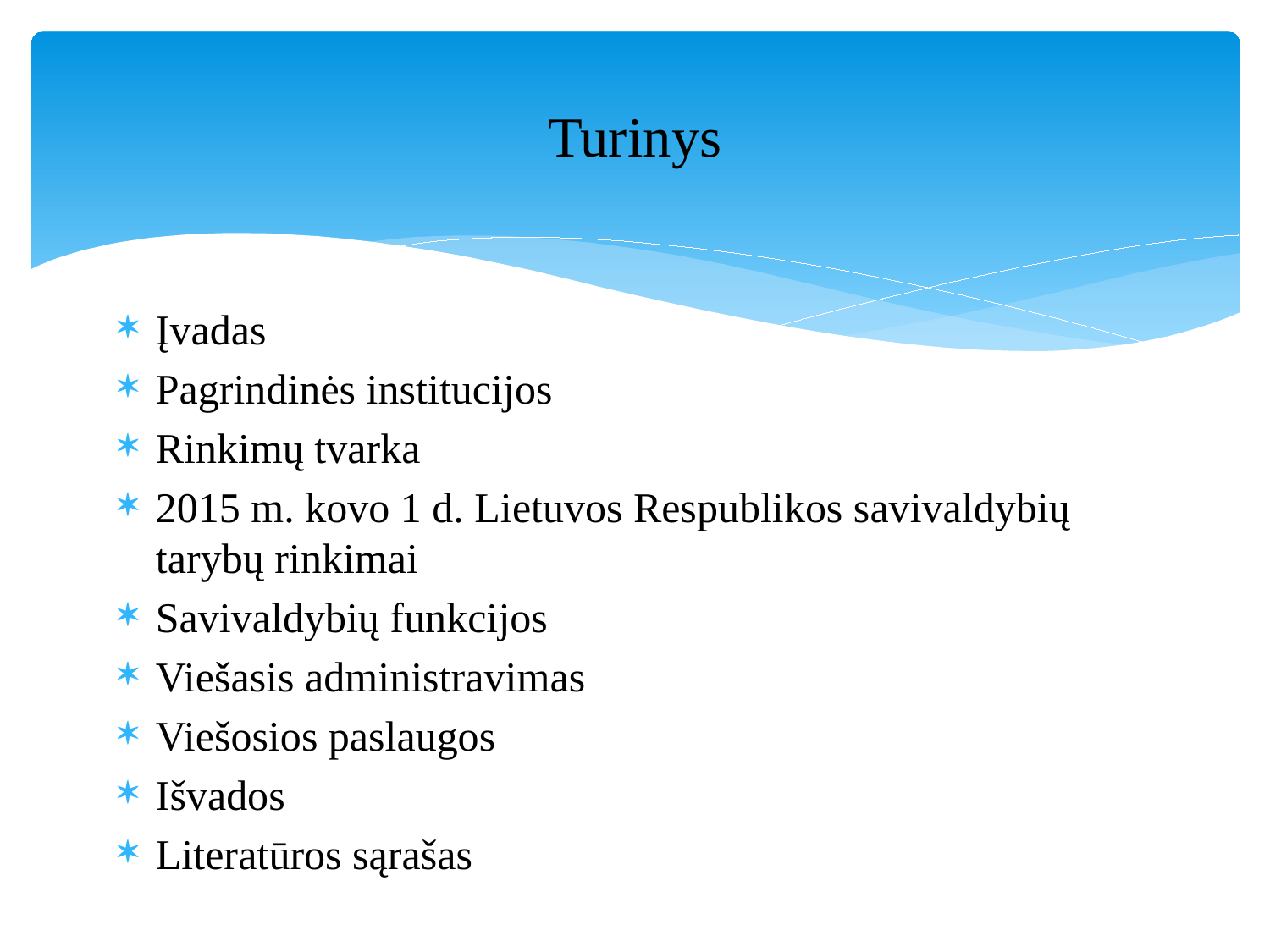

# Turinys
Įvadas
Pagrindinės institucijos
Rinkimų tvarka
2015 m. kovo 1 d. Lietuvos Respublikos savivaldybių tarybų rinkimai
Savivaldybių funkcijos
Viešasis administravimas
Viešosios paslaugos
Išvados
Literatūros sąrašas